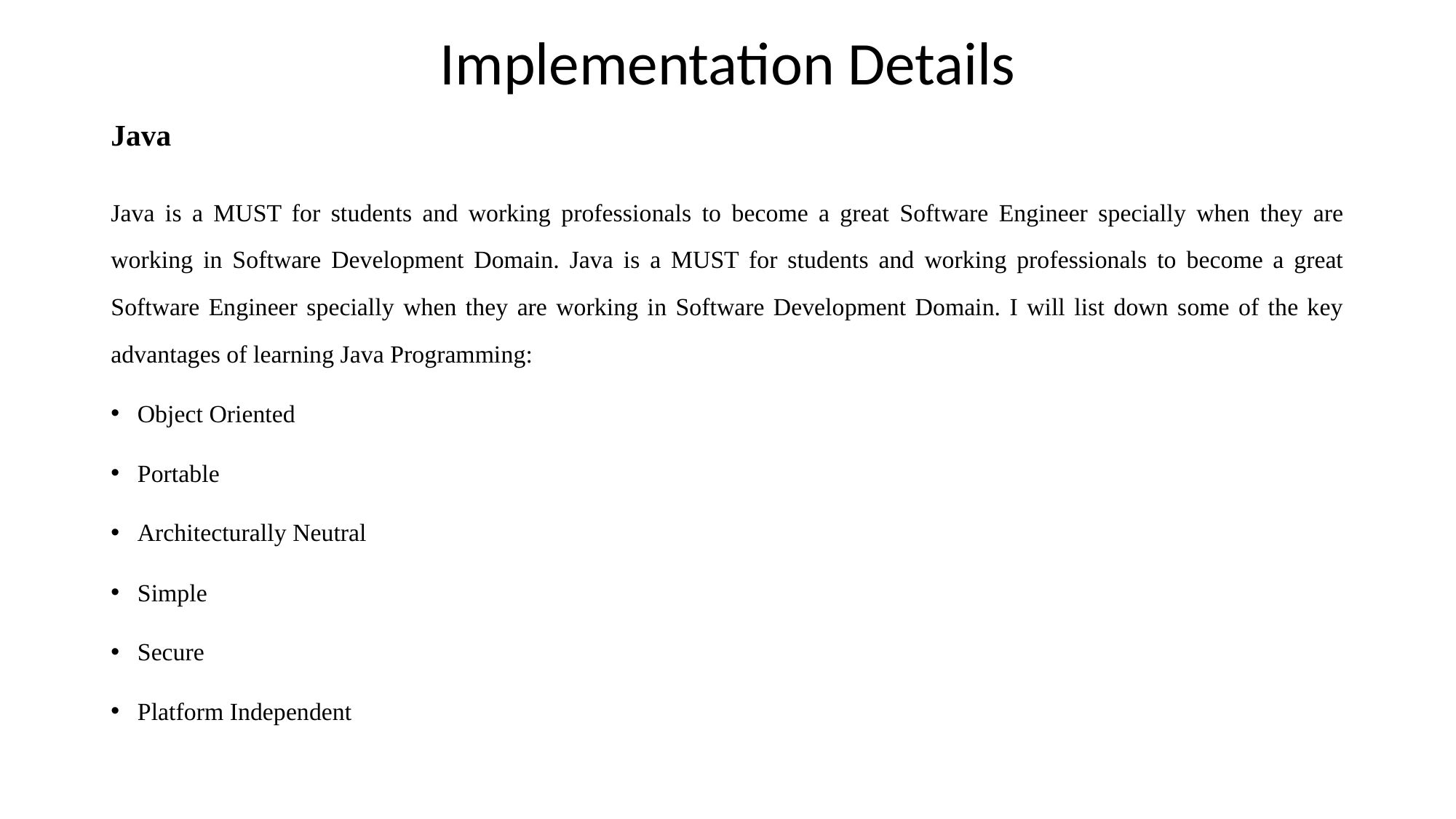

# Implementation Details
Java
Java is a MUST for students and working professionals to become a great Software Engineer specially when they are working in Software Development Domain. Java is a MUST for students and working professionals to become a great Software Engineer specially when they are working in Software Development Domain. I will list down some of the key advantages of learning Java Programming:
Object Oriented
Portable
Architecturally Neutral
Simple
Secure
Platform Independent